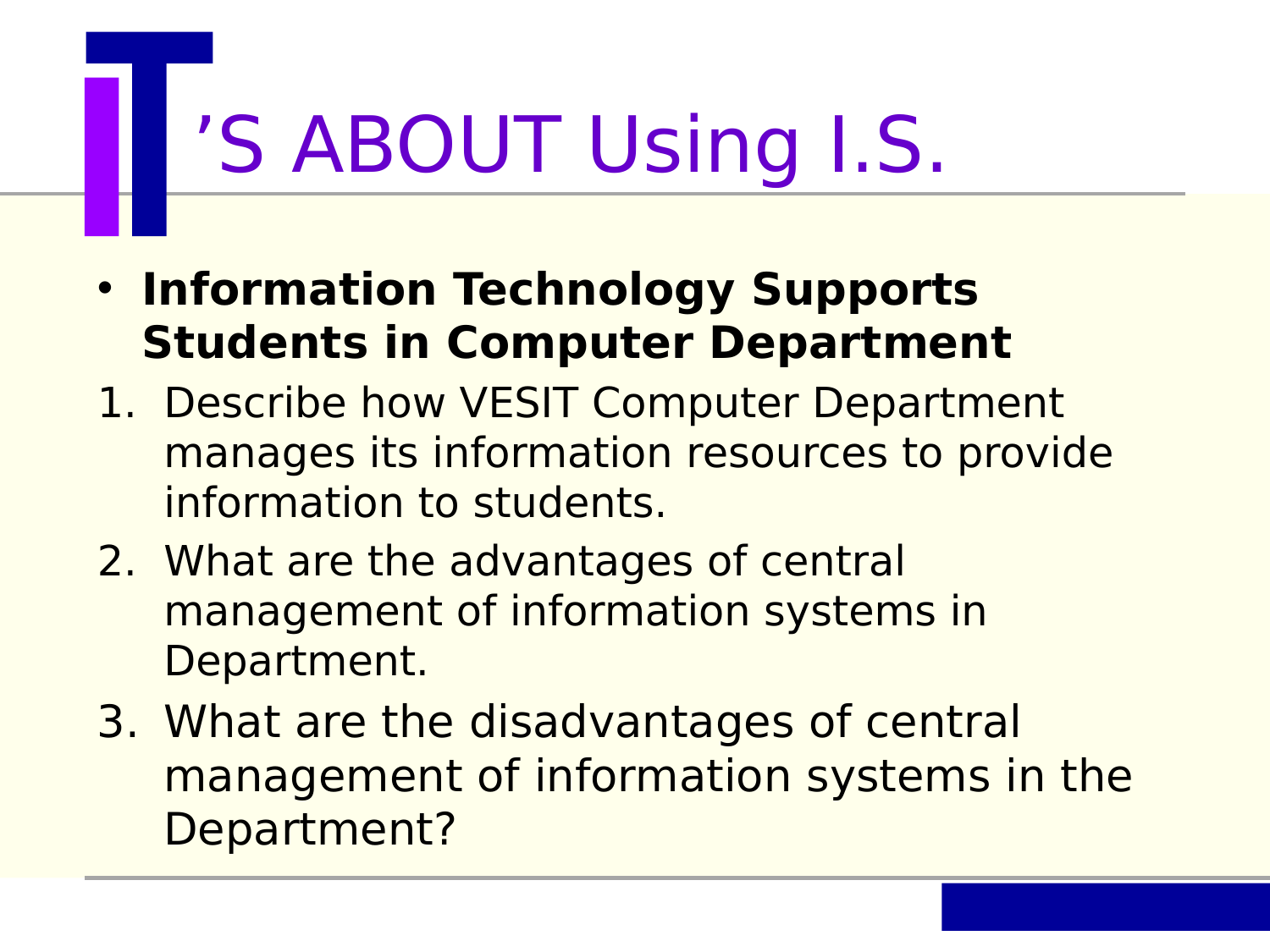

’S ABOUT Using I.S.
Information Technology Supports Students in Computer Department
Describe how VESIT Computer Department manages its information resources to provide information to students.
What are the advantages of central management of information systems in Department.
What are the disadvantages of central management of information systems in the Department?